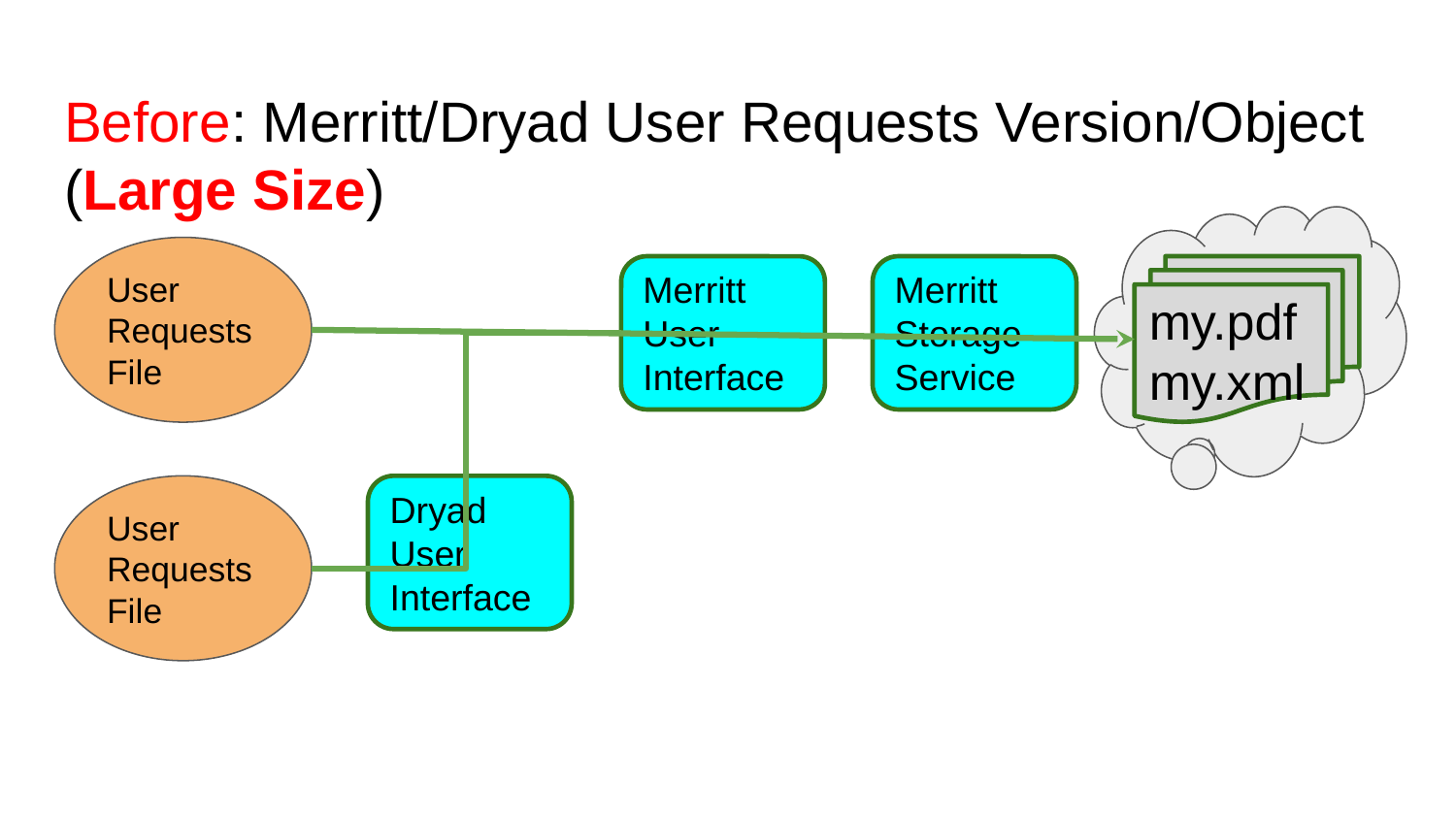

# Before: Merritt/Dryad User Requests Version/Object (Large Size)

User Requests File
Merritt User Interface
Merritt Storage Service
my.pdf
my.xml
Dryad User Interface
User Requests File